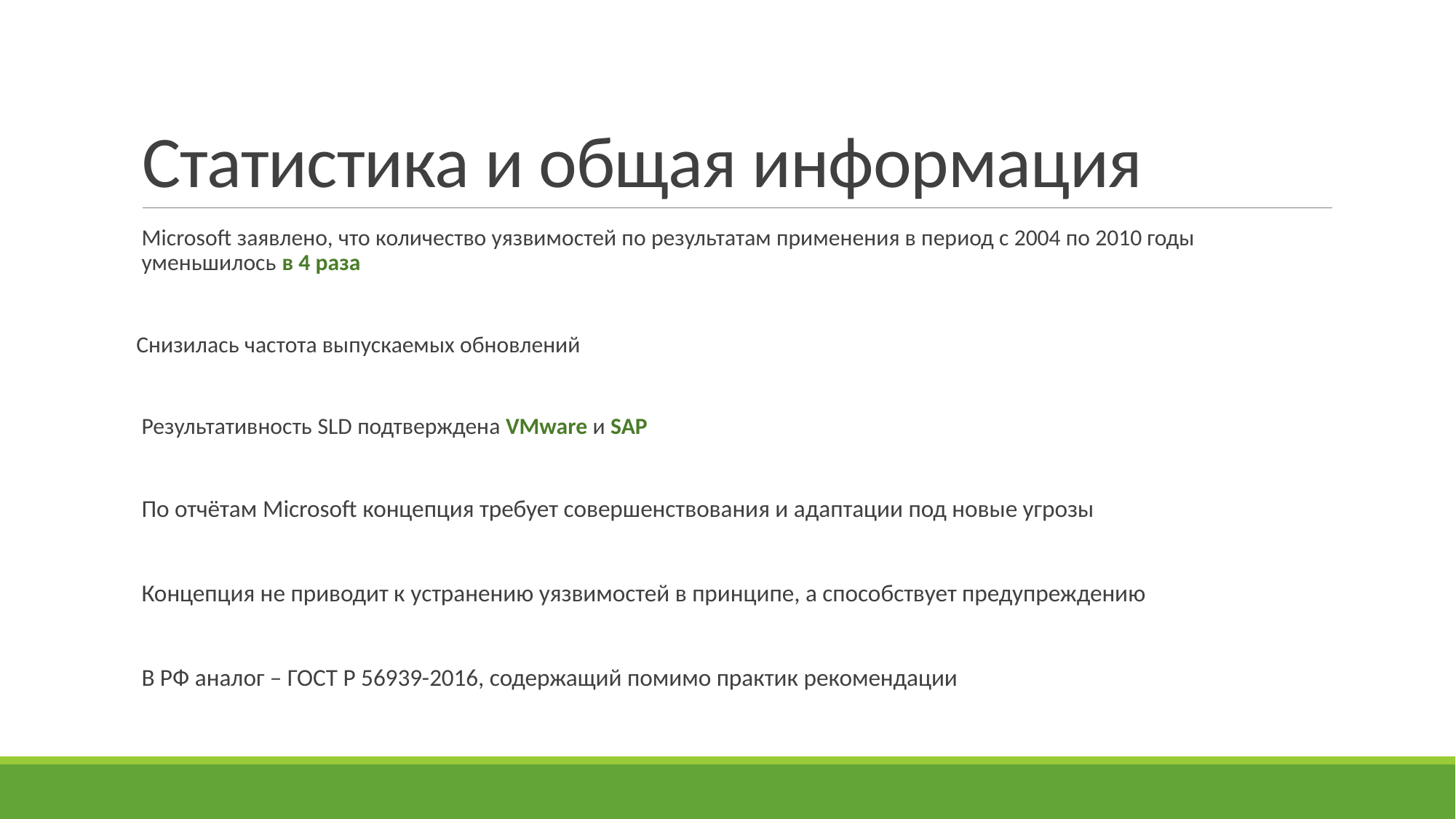

# Статистика и общая информация
Microsoft заявлено, что количество уязвимостей по результатам применения в период с 2004 по 2010 годы уменьшилось в 4 раза

 Снизилась частота выпускаемых обновлений

Результативность SLD подтверждена VMware и SAP

По отчётам Microsoft концепция требует совершенствования и адаптации под новые угрозы

Концепция не приводит к устранению уязвимостей в принципе, а способствует предупреждению

В РФ аналог – ГОСТ Р 56939-2016, содержащий помимо практик рекомендации